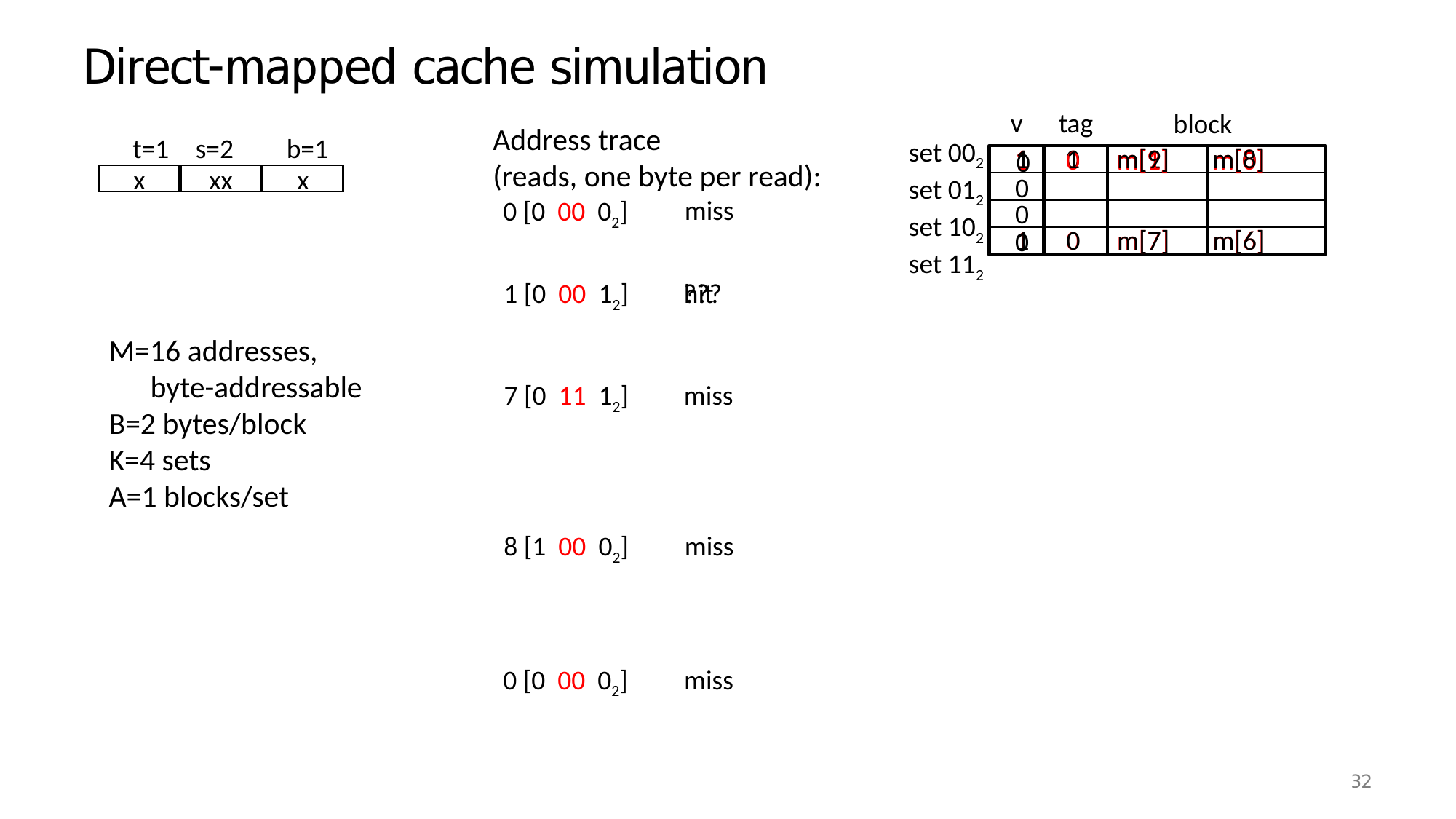

# Direct-mapped cache simulation
v
tag
block

Address trace
(reads, one byte per read):
t=1
s=2
b=1
x
xx
x
set 002
set 012
set 102
set 112
 1      1      m[9]       m[8]
 1      0      m[1]       m[0]
 1      1      m[9]       m[8]
 1      0      m[1]       m[0]
 1      0      m[1]       m[0]
 0
 0
miss
0 [0  00  02]
 0
 1      0      m[7]       m[6]
 1      0      m[7]       m[6]
 0
1 [0  00  12]
hit
???
M=16 addresses,
      byte-addressable
B=2 bytes/block
K=4 sets
A=1 blocks/set
7 [0  11  12]
miss
8 [1  00  02]
miss
0 [0  00  02]
miss
32